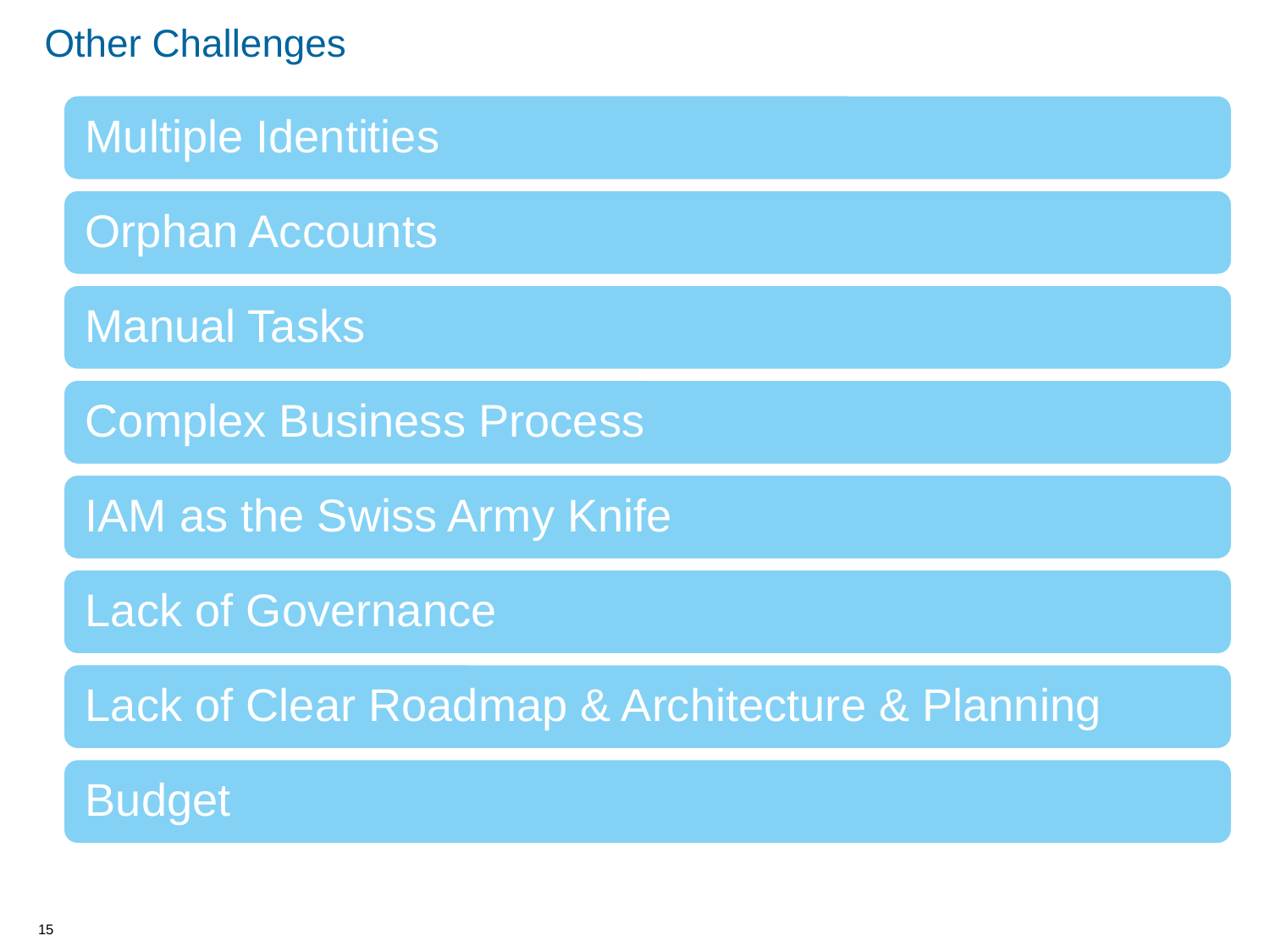

# Other Challenges
Multiple Identities
Orphan Accounts
Manual Tasks
Complex Business Process
IAM as the Swiss Army Knife
Lack of Governance
Lack of Clear Roadmap & Architecture & Planning
Budget
15